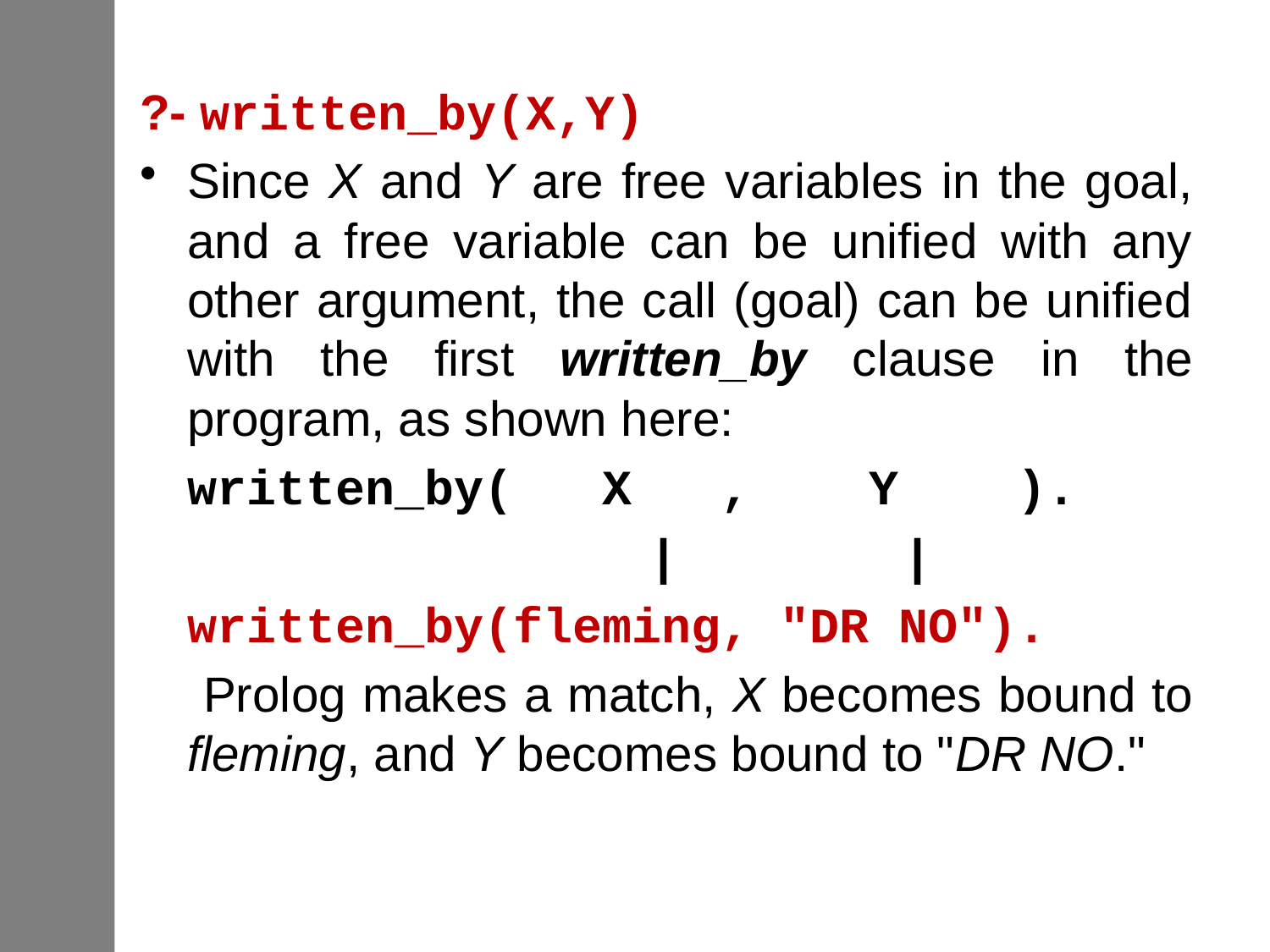

?- written_by(X,Y)
Since X and Y are free variables in the goal, and a free variable can be unified with any other argument, the call (goal) can be unified with the first written_by clause in the program, as shown here:
	written_by(   X   ,    Y    ).
			       |	       |
	written_by(fleming, "DR NO").
	 Prolog makes a match, X becomes bound to fleming, and Y becomes bound to "DR NO."